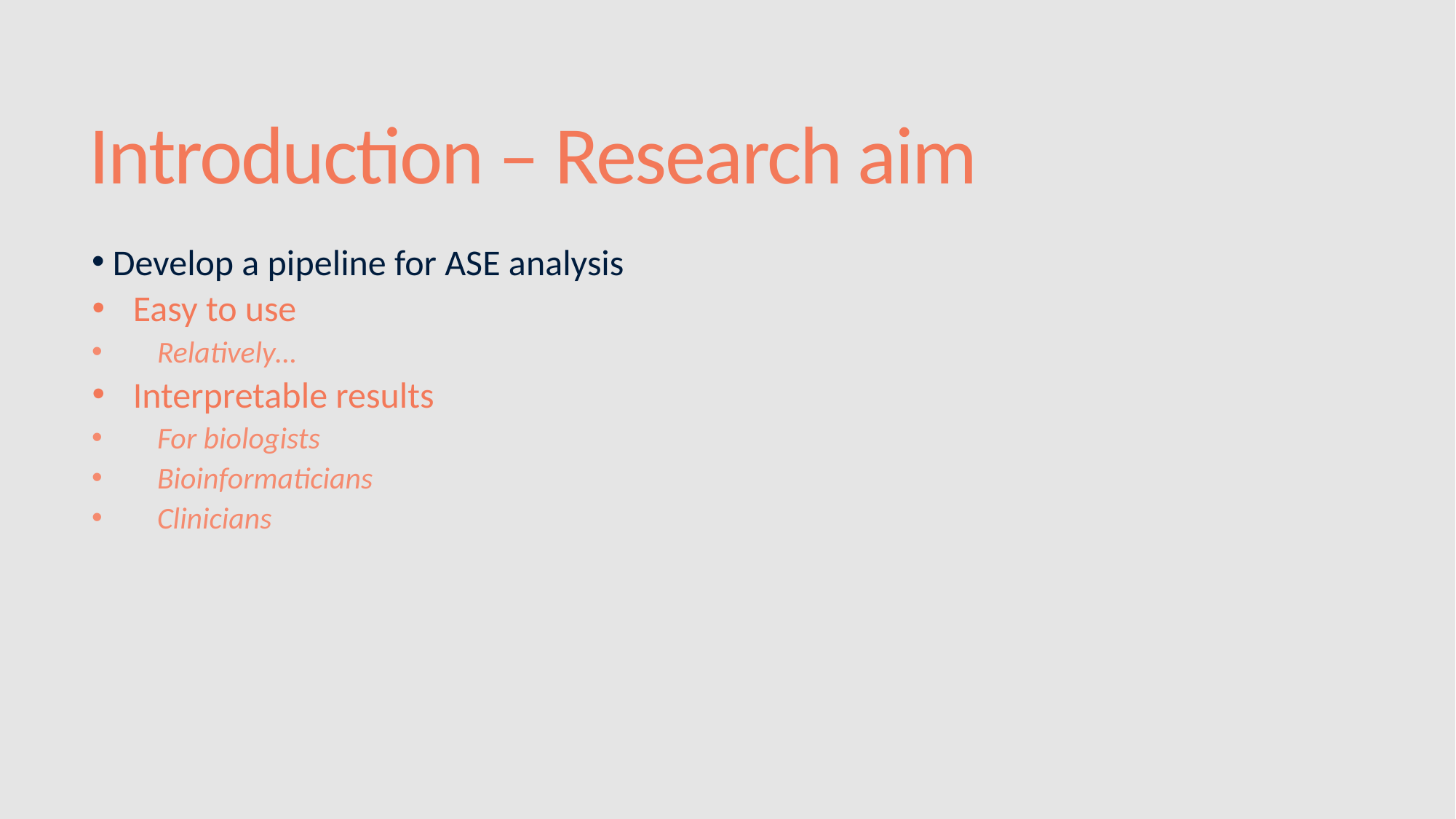

# Introduction – Research aim
 Develop a pipeline for ASE analysis
Easy to use
Relatively…
Interpretable results
For biologists
Bioinformaticians
Clinicians